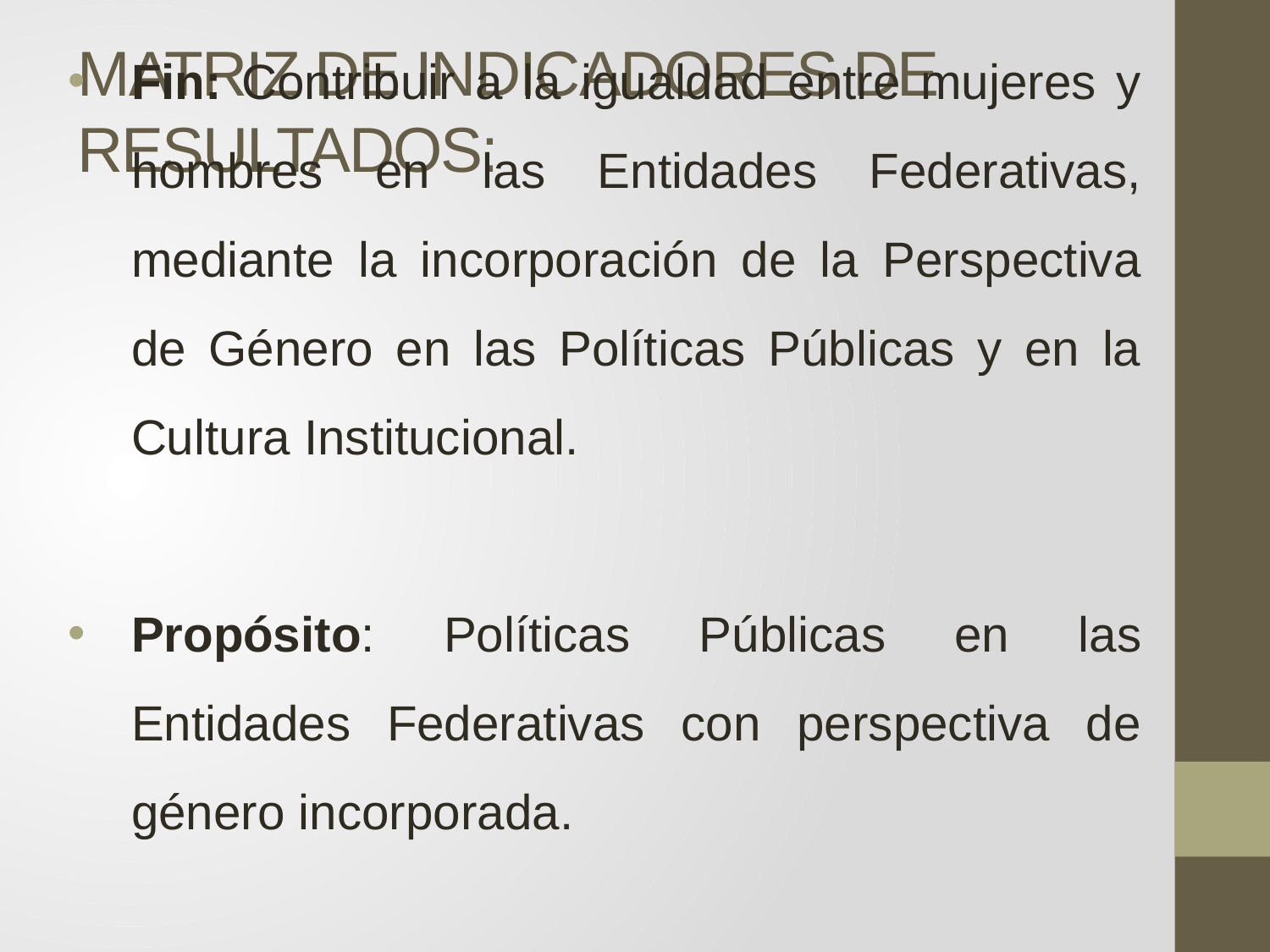

# Matriz de indicadores de resultados:
Fin: Contribuir a la igualdad entre mujeres y hombres en las Entidades Federativas, mediante la incorporación de la Perspectiva de Género en las Políticas Públicas y en la Cultura Institucional.

Propósito: Políticas Públicas en las Entidades Federativas con perspectiva de género incorporada.